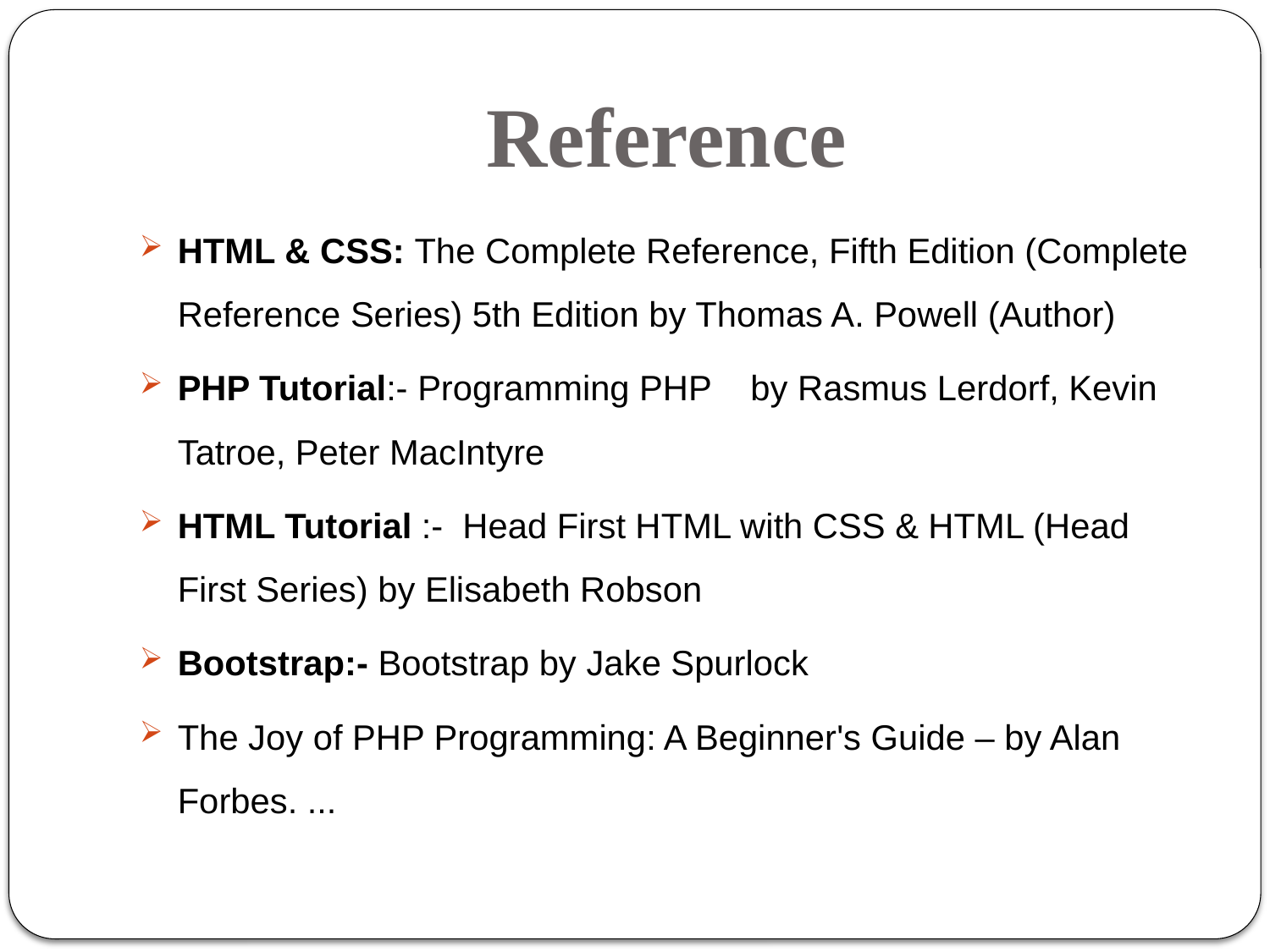

# Reference
HTML & CSS: The Complete Reference, Fifth Edition (Complete Reference Series) 5th Edition by Thomas A. Powell (Author)
PHP Tutorial:- Programming PHP    by Rasmus Lerdorf, Kevin Tatroe, Peter MacIntyre
HTML Tutorial :-  Head First HTML with CSS & HTML (Head First Series) by Elisabeth Robson
Bootstrap:- Bootstrap by Jake Spurlock
The Joy of PHP Programming: A Beginner's Guide – by Alan Forbes. ...